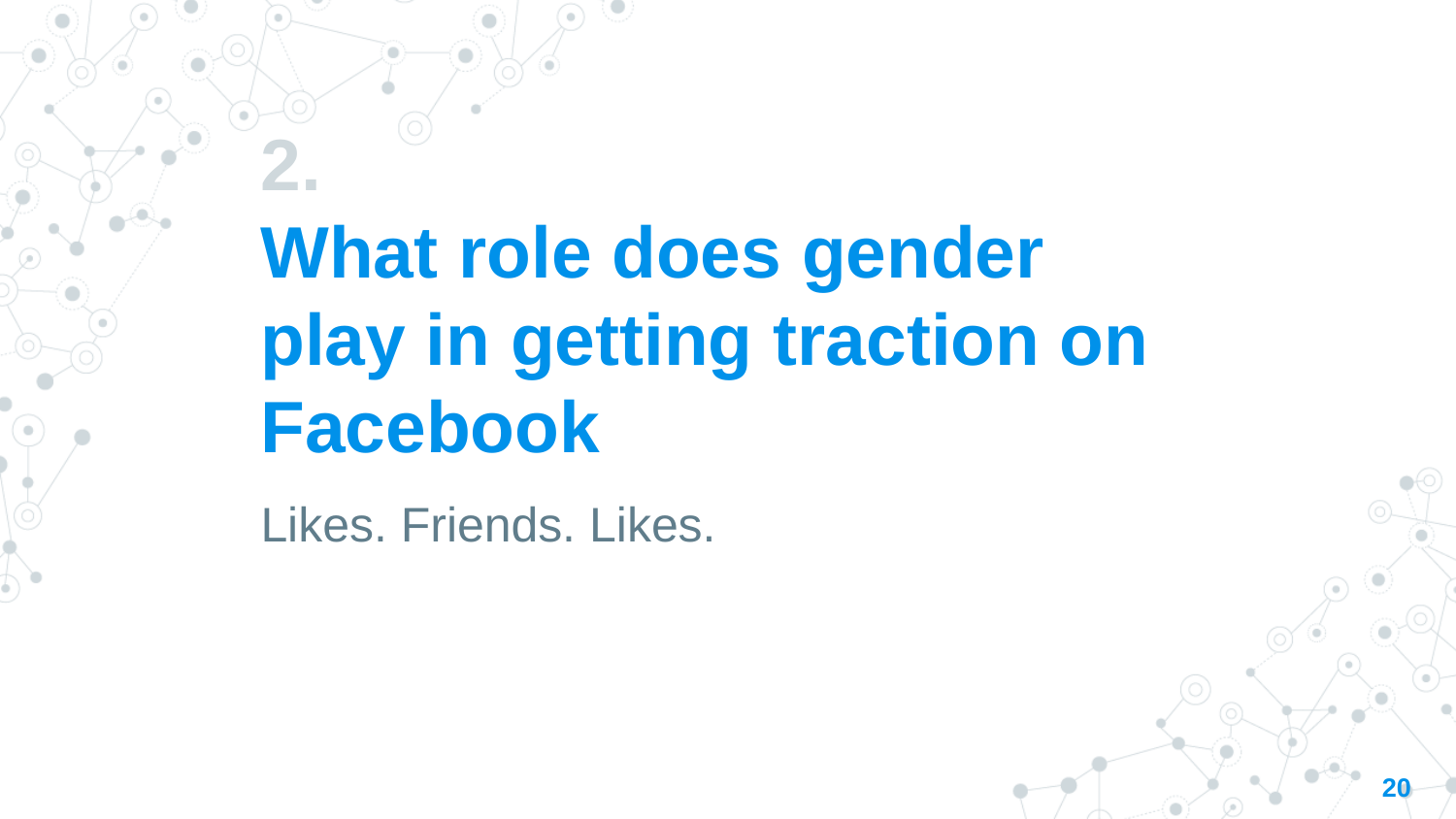

# 2.
What role does gender play in getting traction on Facebook
Likes. Friends. Likes.
20